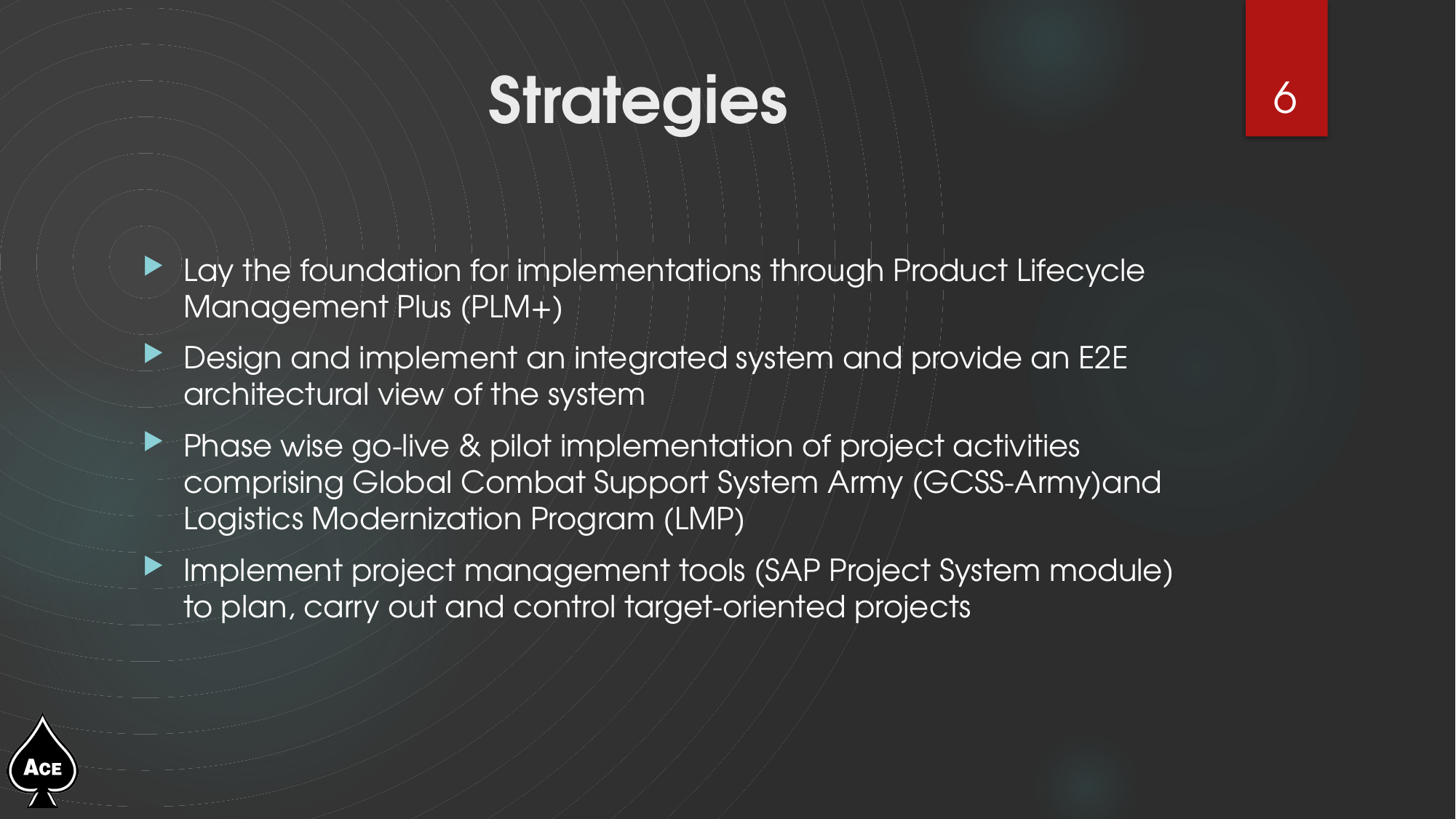

6
# Strategies
Lay the foundation for implementations through Product Lifecycle Management Plus (PLM+)
Design and implement an integrated system and provide an E2E architectural view of the system
Phase wise go-live & pilot implementation of project activities comprising Global Combat Support System Army (GCSS-Army)and Logistics Modernization Program (LMP)
Implement project management tools (SAP Project System module) to plan, carry out and control target-oriented projects